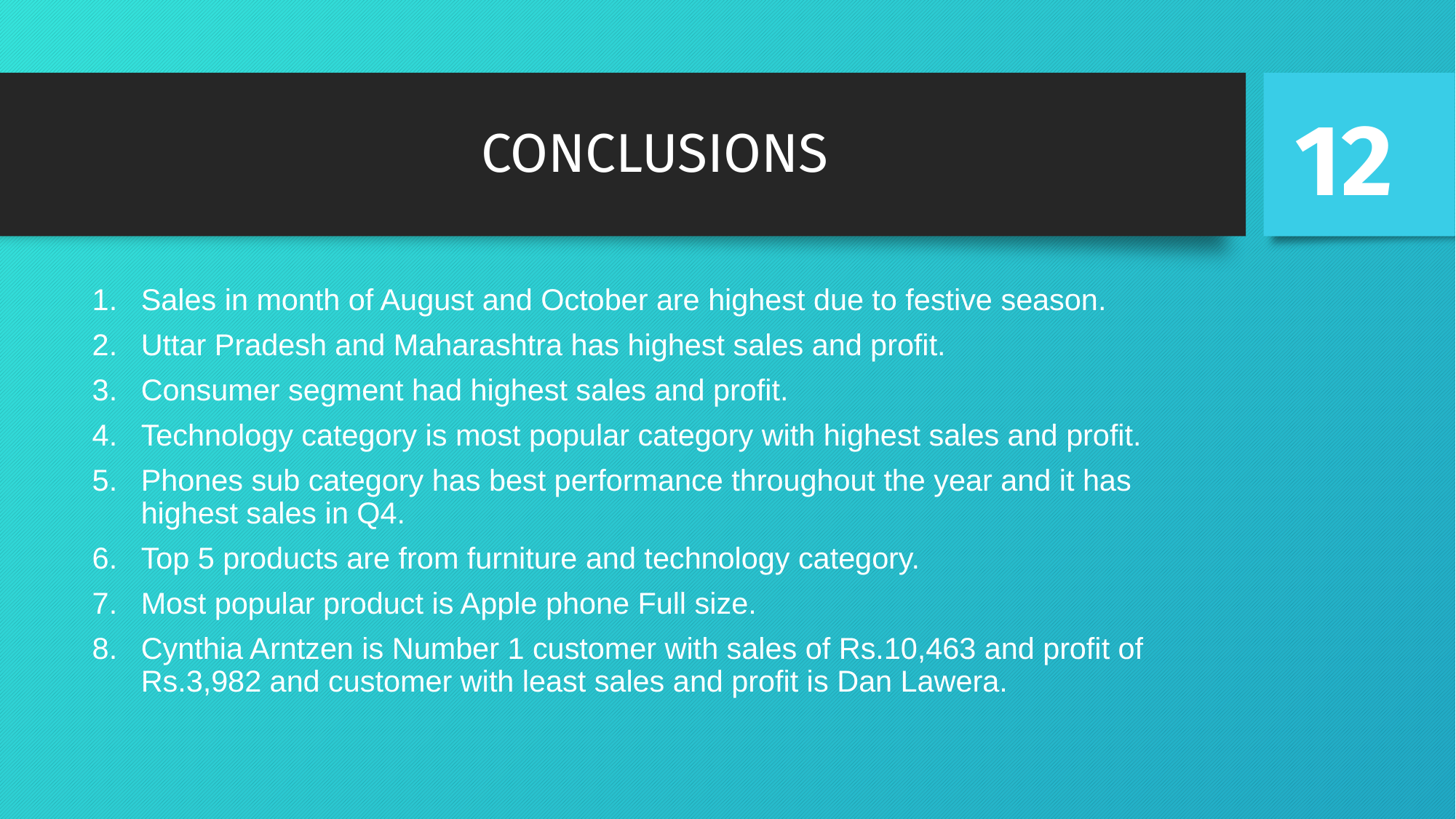

# CONCLUSIONS
12
Sales in month of August and October are highest due to festive season.
Uttar Pradesh and Maharashtra has highest sales and profit.
Consumer segment had highest sales and profit.
Technology category is most popular category with highest sales and profit.
Phones sub category has best performance throughout the year and it has highest sales in Q4.
Top 5 products are from furniture and technology category.
Most popular product is Apple phone Full size.
Cynthia Arntzen is Number 1 customer with sales of Rs.10,463 and profit of Rs.3,982 and customer with least sales and profit is Dan Lawera.